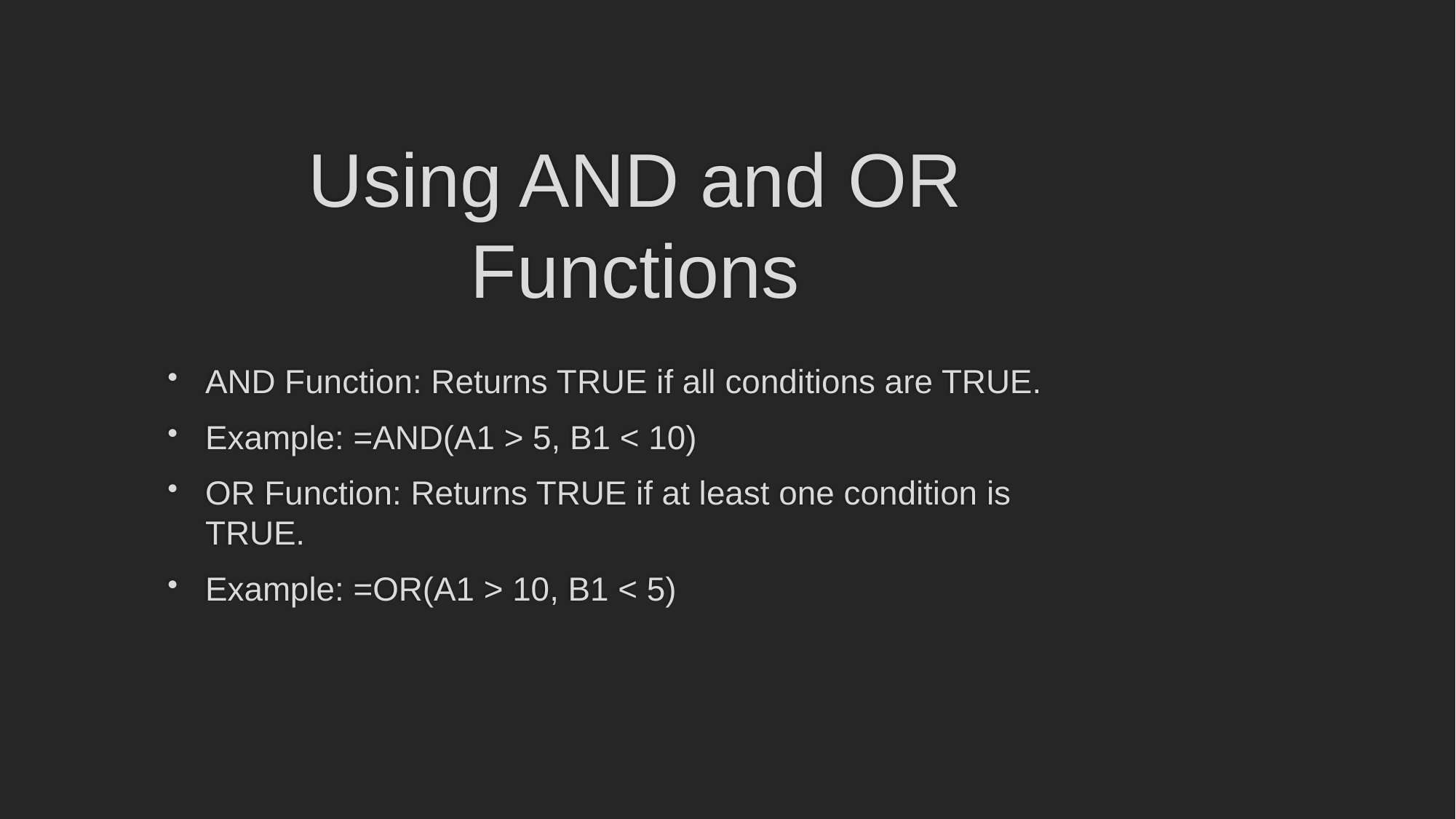

# Using AND and OR Functions
AND Function: Returns TRUE if all conditions are TRUE.
Example: =AND(A1 > 5, B1 < 10)
OR Function: Returns TRUE if at least one condition is TRUE.
Example: =OR(A1 > 10, B1 < 5)